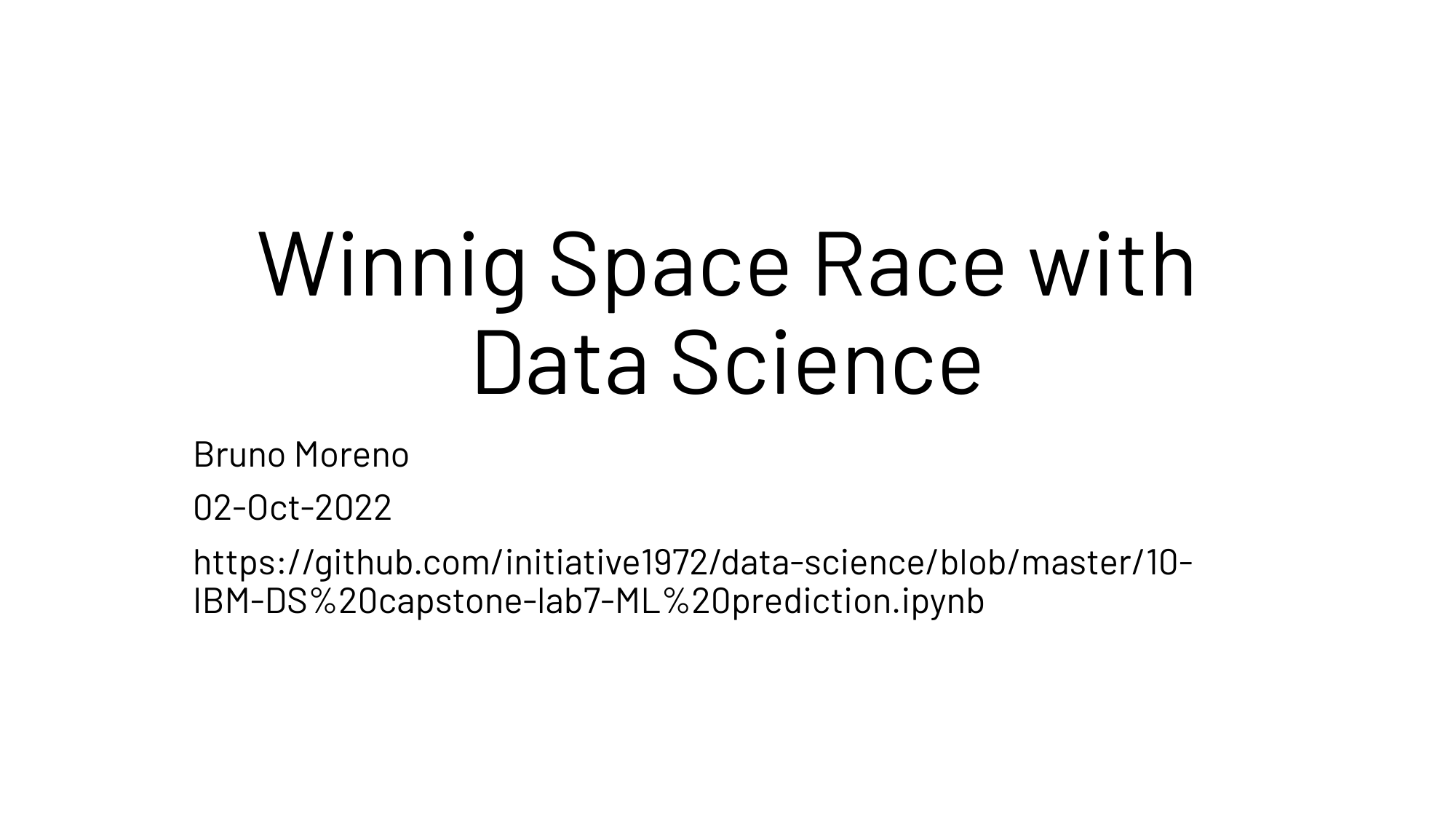

# Winnig Space Race with Data Science
Bruno Moreno
02-Oct-2022
https://github.com/initiative1972/data-science/blob/master/10-IBM-DS%20capstone-lab7-ML%20prediction.ipynb